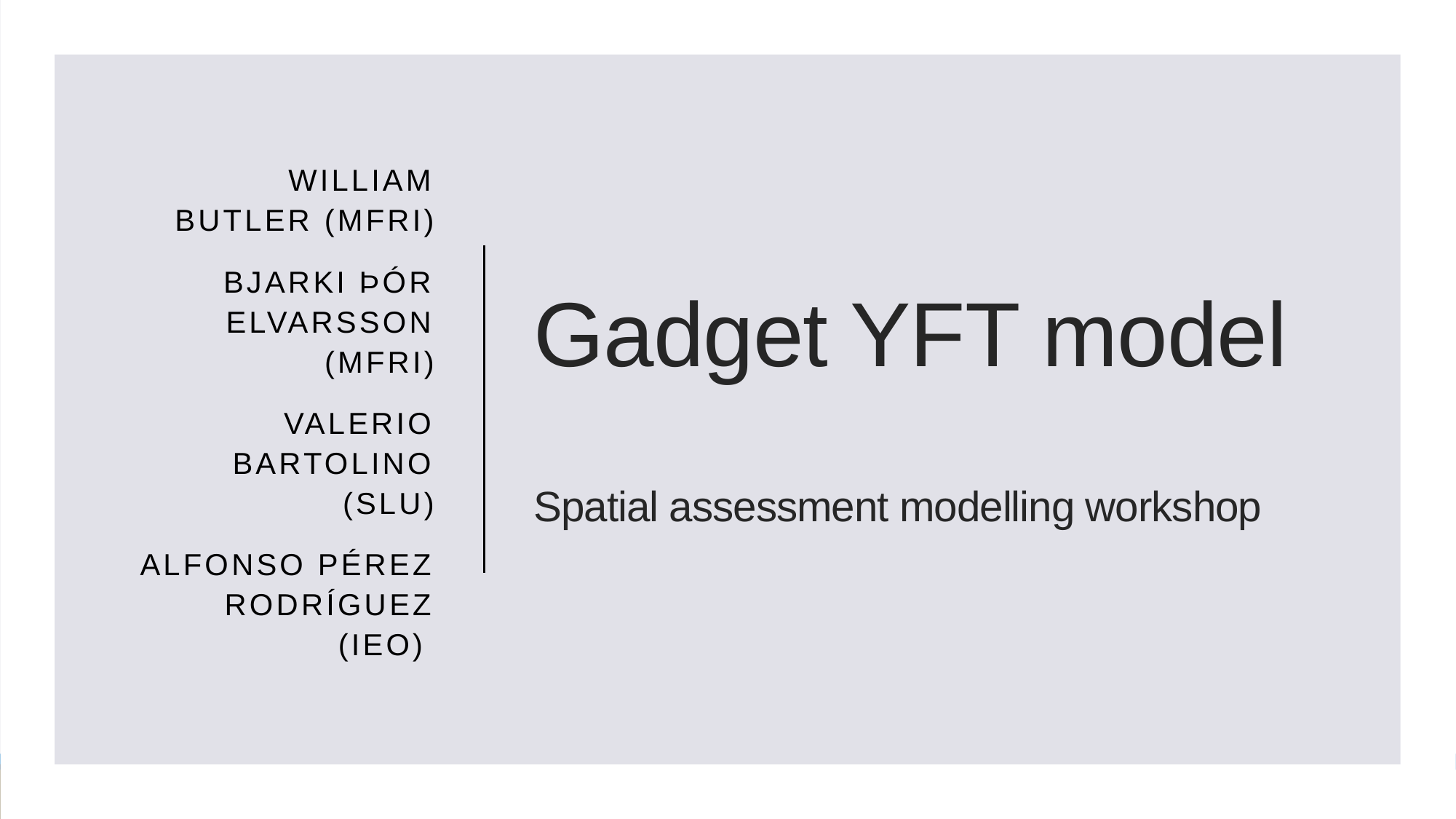

William Butler (MFRI)
BJARKI ÞÓR ELVARSSON (MFRI)
VALERIO BARTOLINO (SLU)
ALFONSO PÉREZ RODRÍGUEZ (IEO)
# Gadget YFT model Spatial assessment modelling workshop